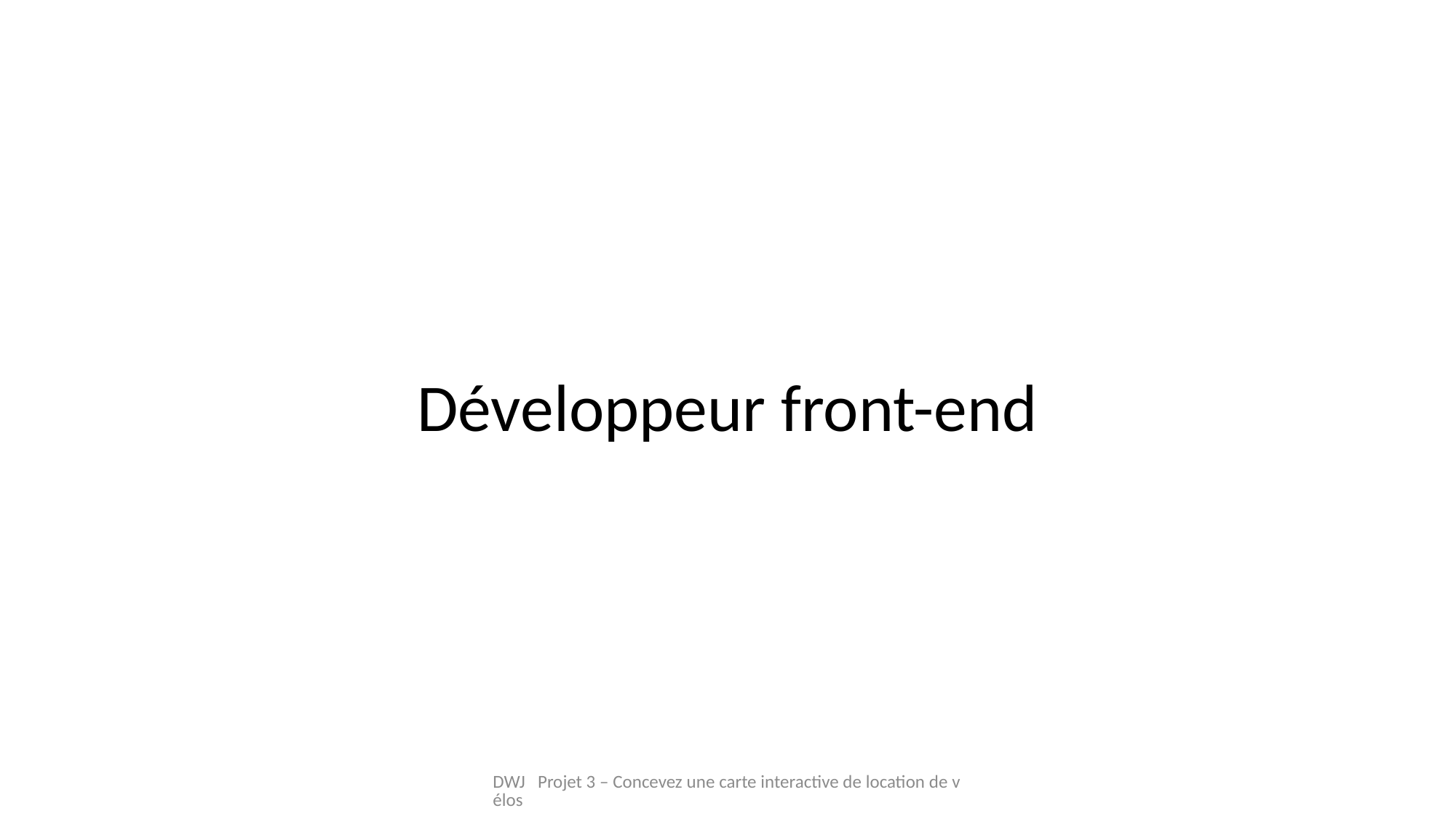

# Développeur front-end
DWJ   Projet 3 – Concevez une carte interactive de location de vélos